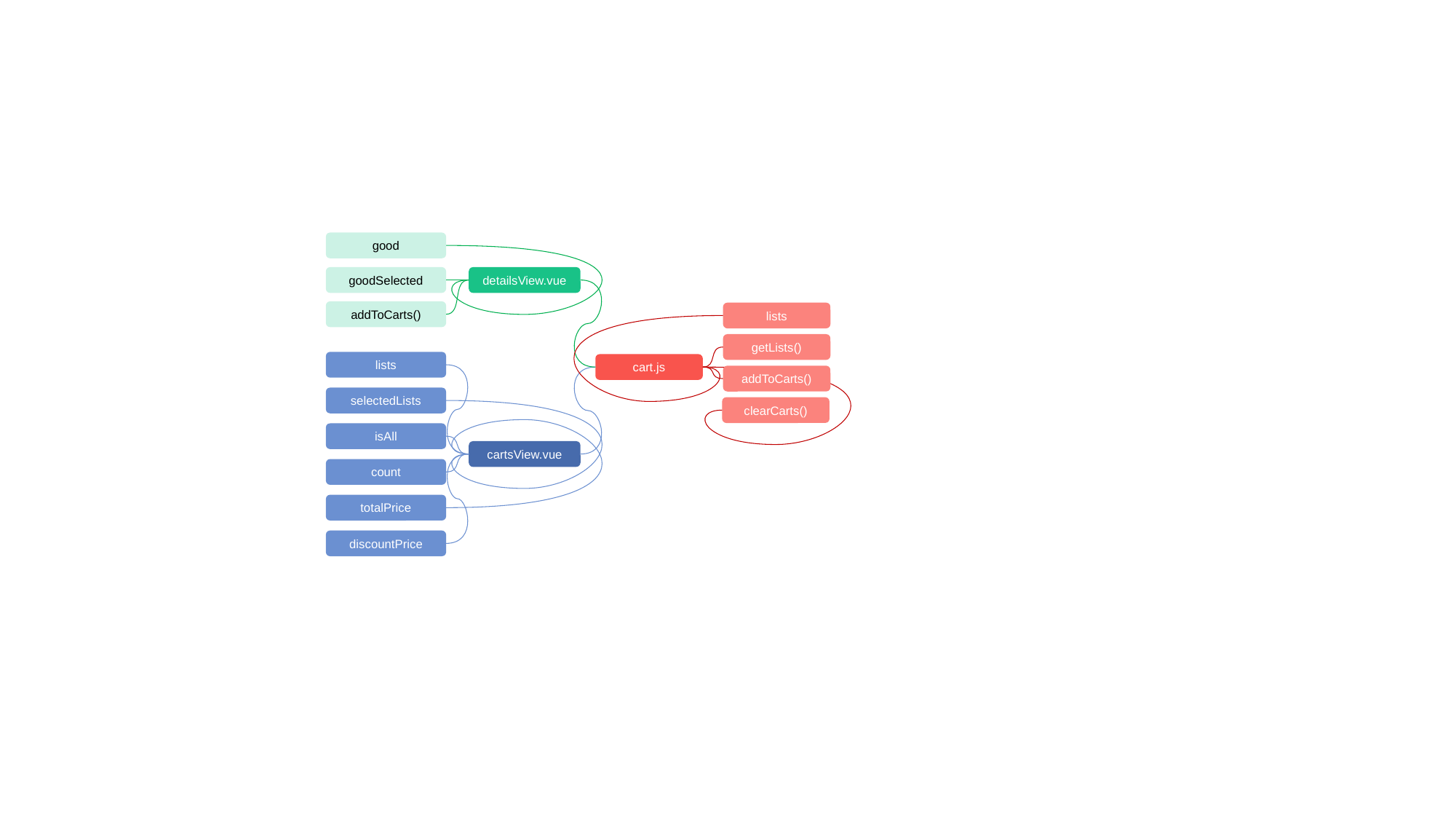

good
goodSelected
detailsView.vue
addToCarts()
lists
getLists()
lists
cart.js
addToCarts()
selectedLists
clearCarts()
isAll
cartsView.vue
count
totalPrice
discountPrice